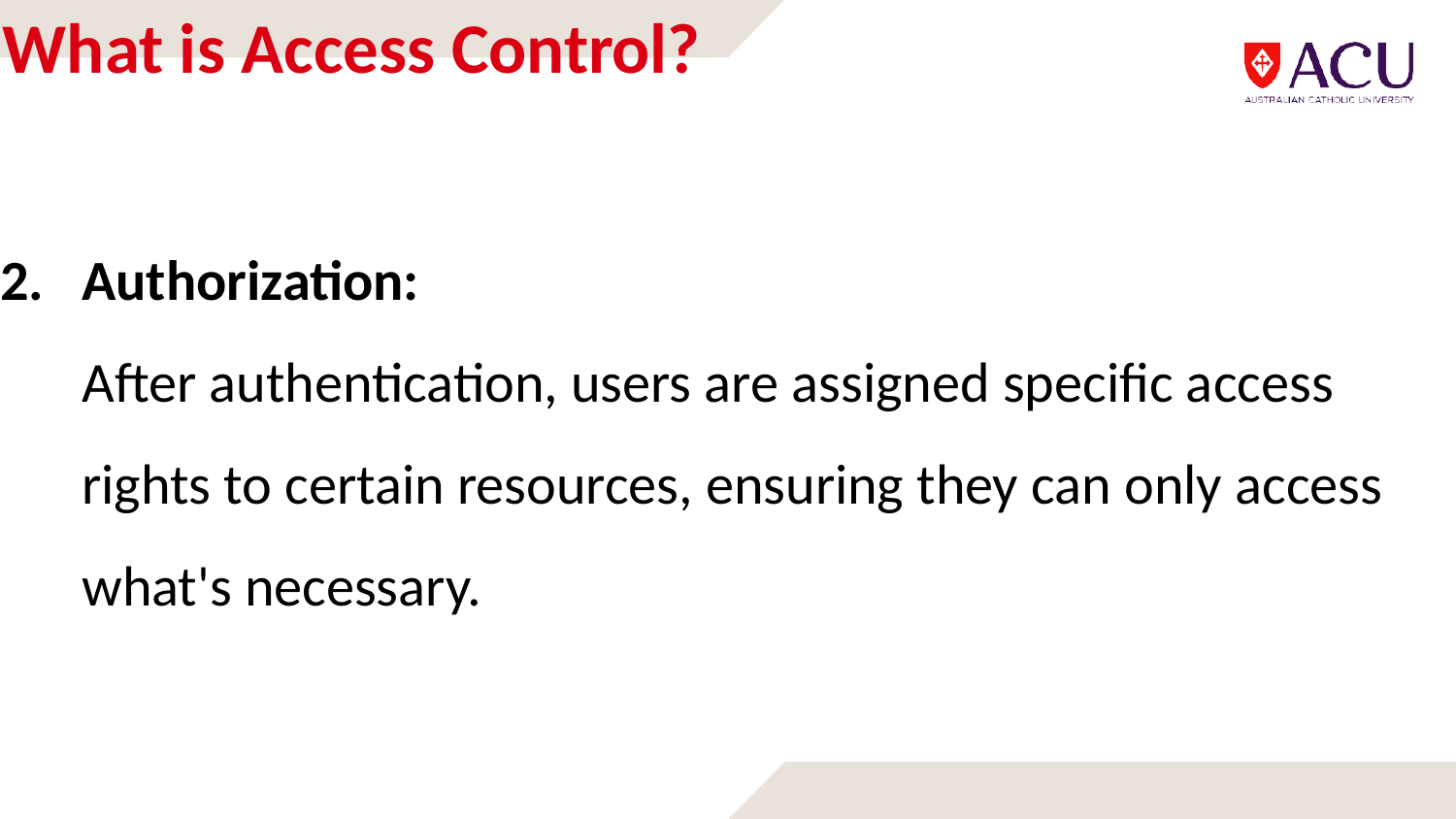

# What is Access Control?
Authorization:
After authentication, users are assigned specific access rights to certain resources, ensuring they can only access what's necessary.